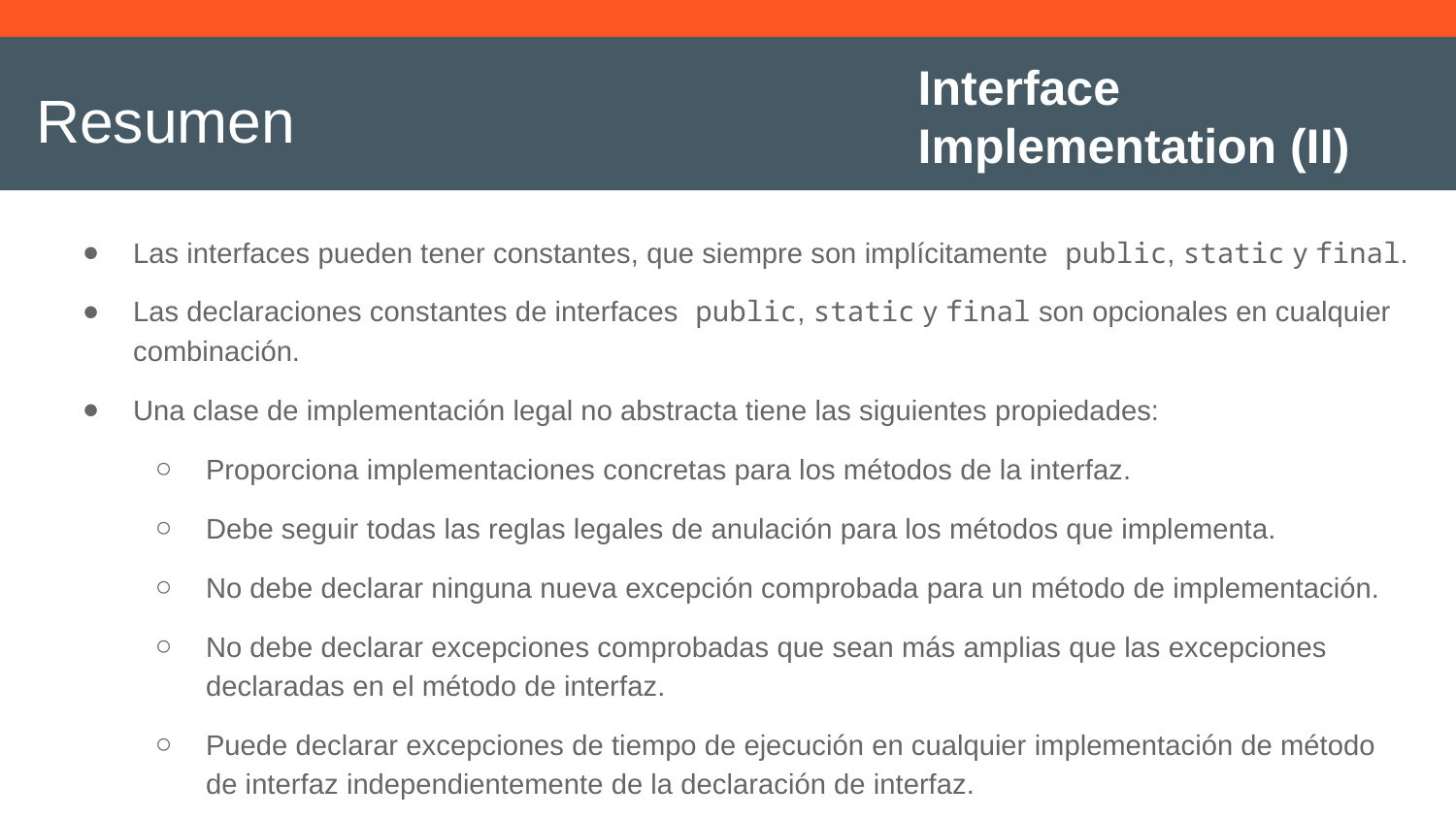

Interface Implementation (II)
# Resumen

Las interfaces pueden tener constantes, que siempre son implícitamente  public, static y final.
Las declaraciones constantes de interfaces  public, static y final son opcionales en cualquier combinación.
Una clase de implementación legal no abstracta tiene las siguientes propiedades:
Proporciona implementaciones concretas para los métodos de la interfaz.
Debe seguir todas las reglas legales de anulación para los métodos que implementa.
No debe declarar ninguna nueva excepción comprobada para un método de implementación.
No debe declarar excepciones comprobadas que sean más amplias que las excepciones declaradas en el método de interfaz.
Puede declarar excepciones de tiempo de ejecución en cualquier implementación de método de interfaz independientemente de la declaración de interfaz.